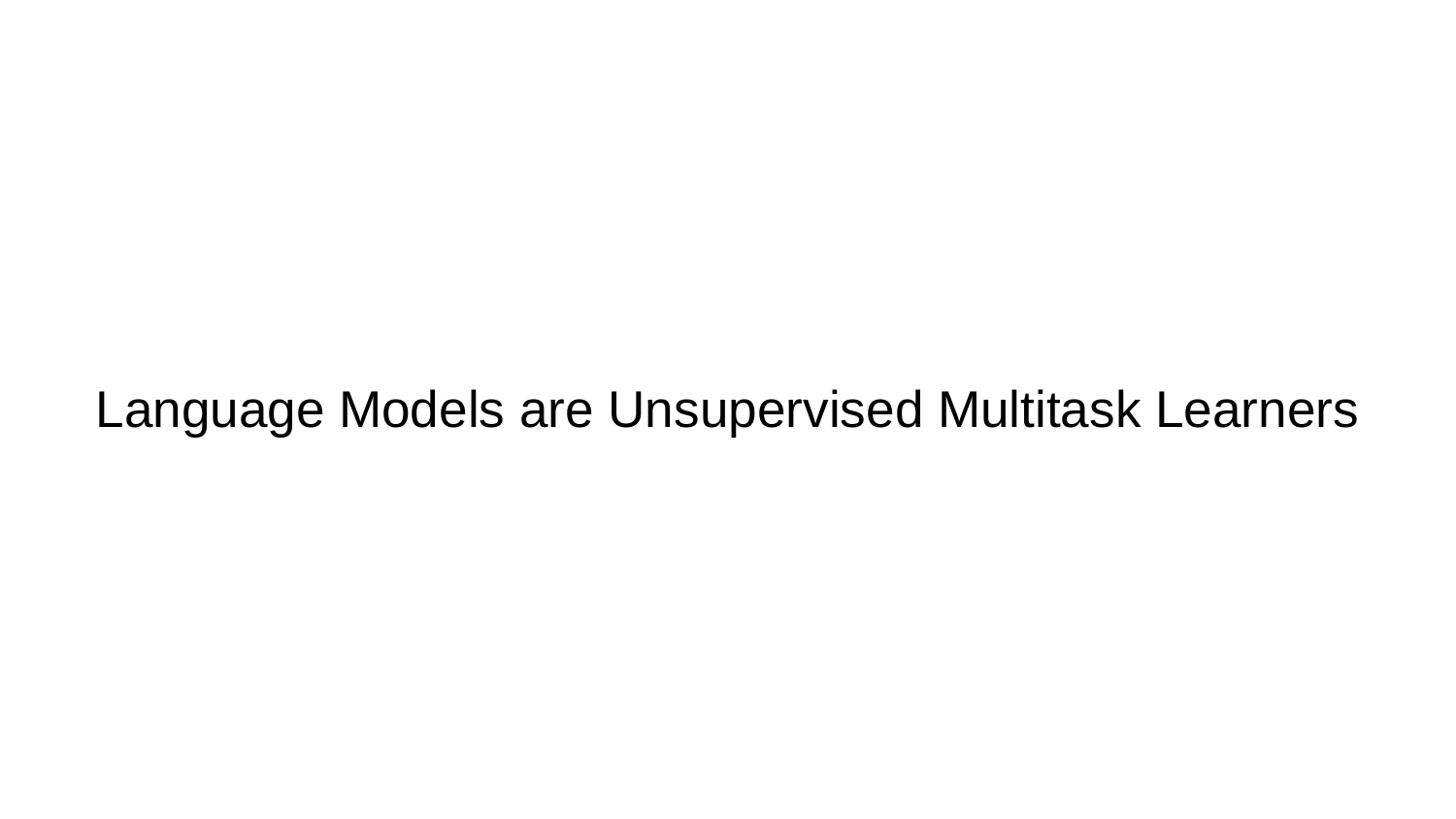

# Language Models are Unsupervised Multitask Learners